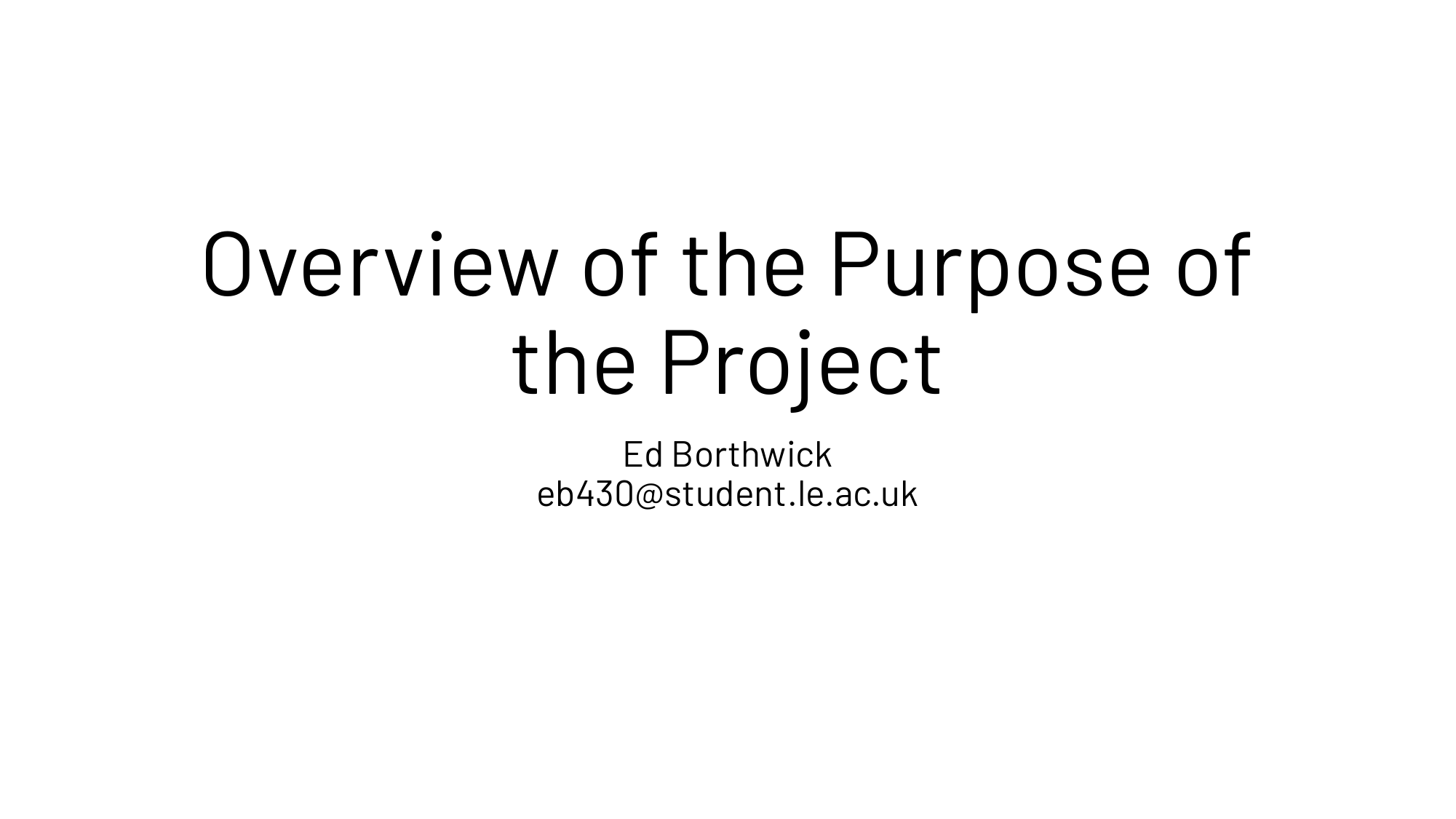

# Overview of the Purpose of the Project
Ed Borthwick
eb430@student.le.ac.uk